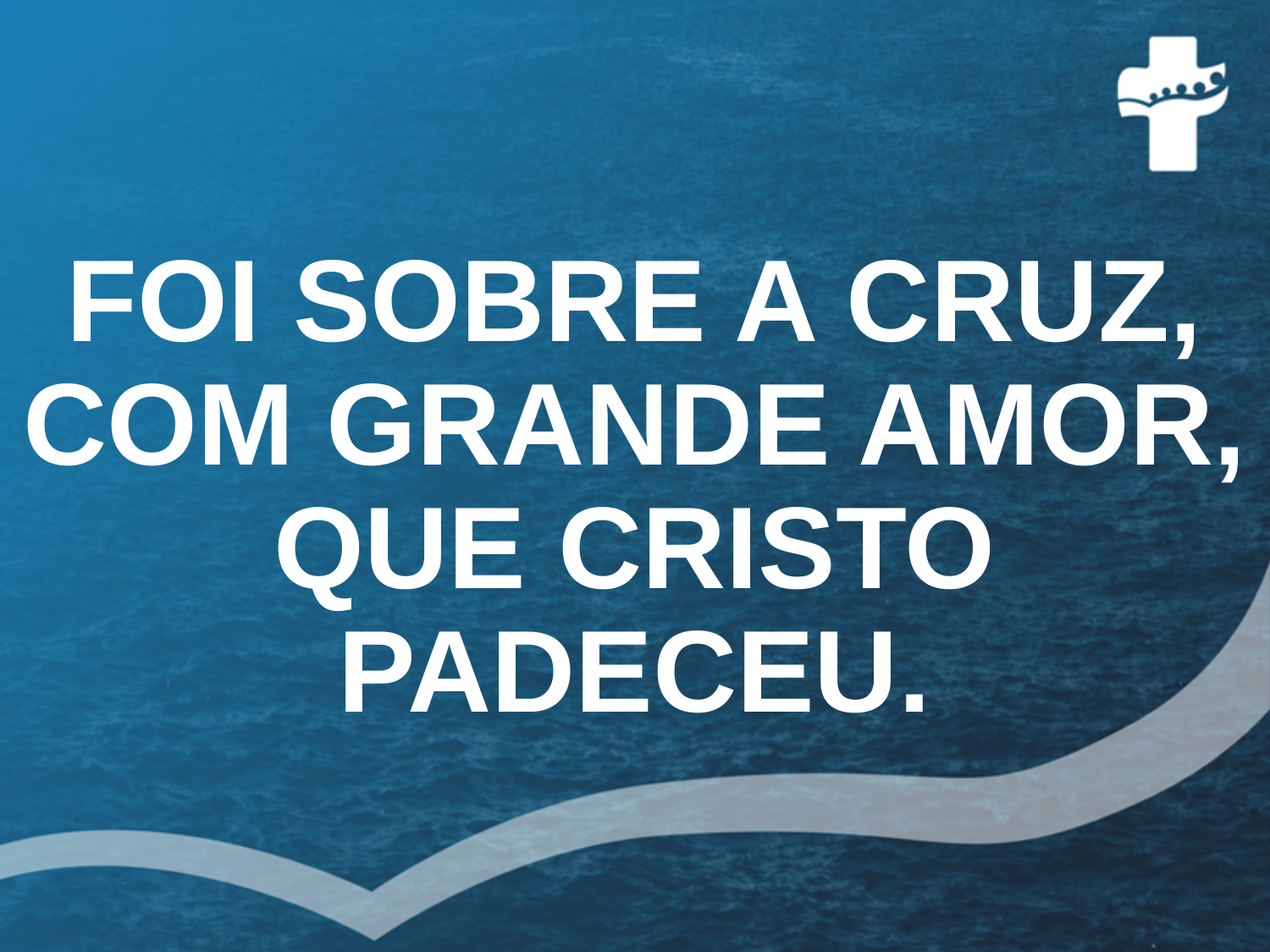

# FOI SOBRE A CRUZ, COM GRANDE AMOR, QUE CRISTO PADECEU.